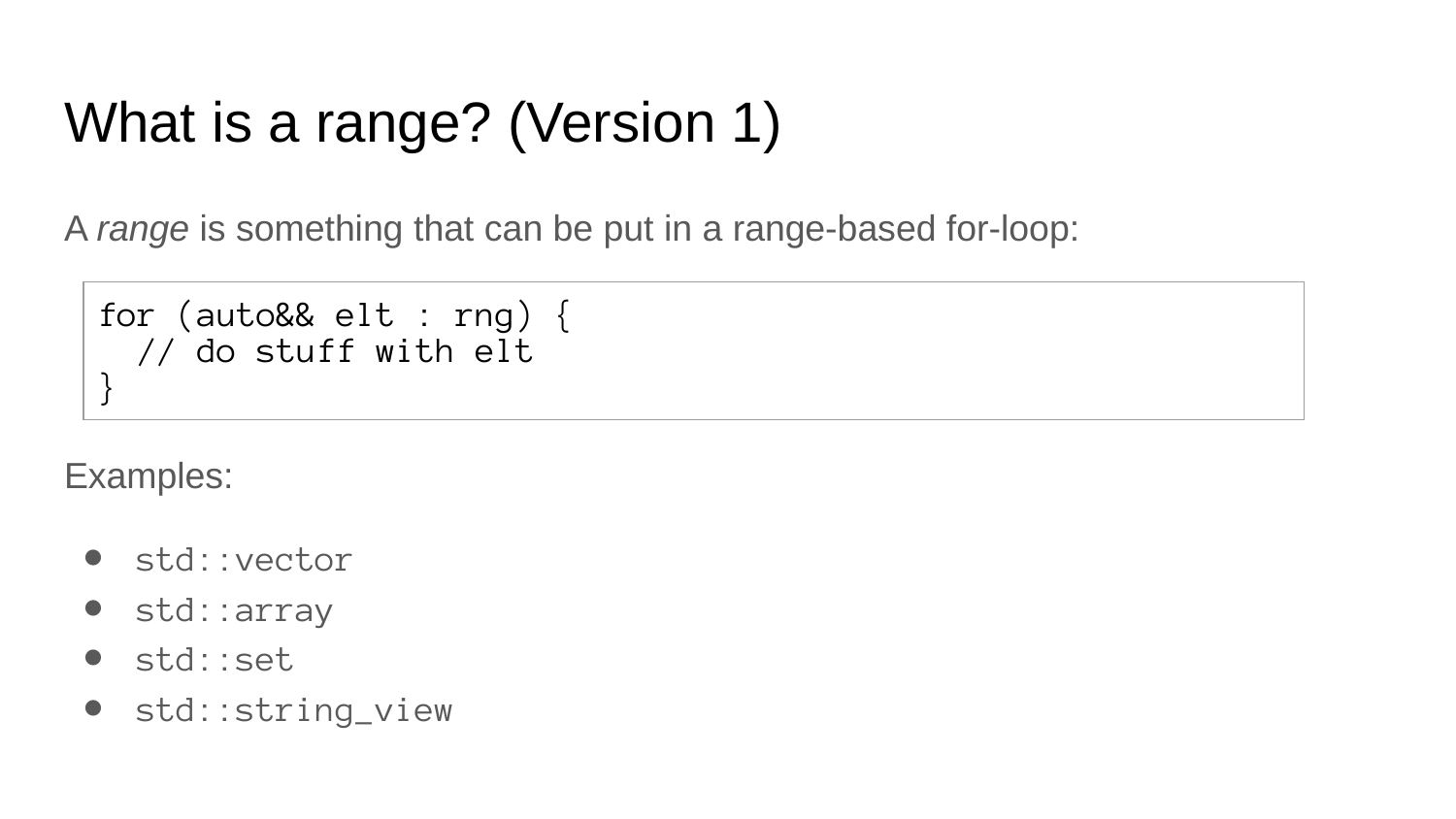

# What is a range? (Version 1)
A range is something that can be put in a range-based for-loop:

Examples:
std::vector
std::array
std::set
std::string_view
| for (auto&& elt : rng) { // do stuff with elt } |
| --- |